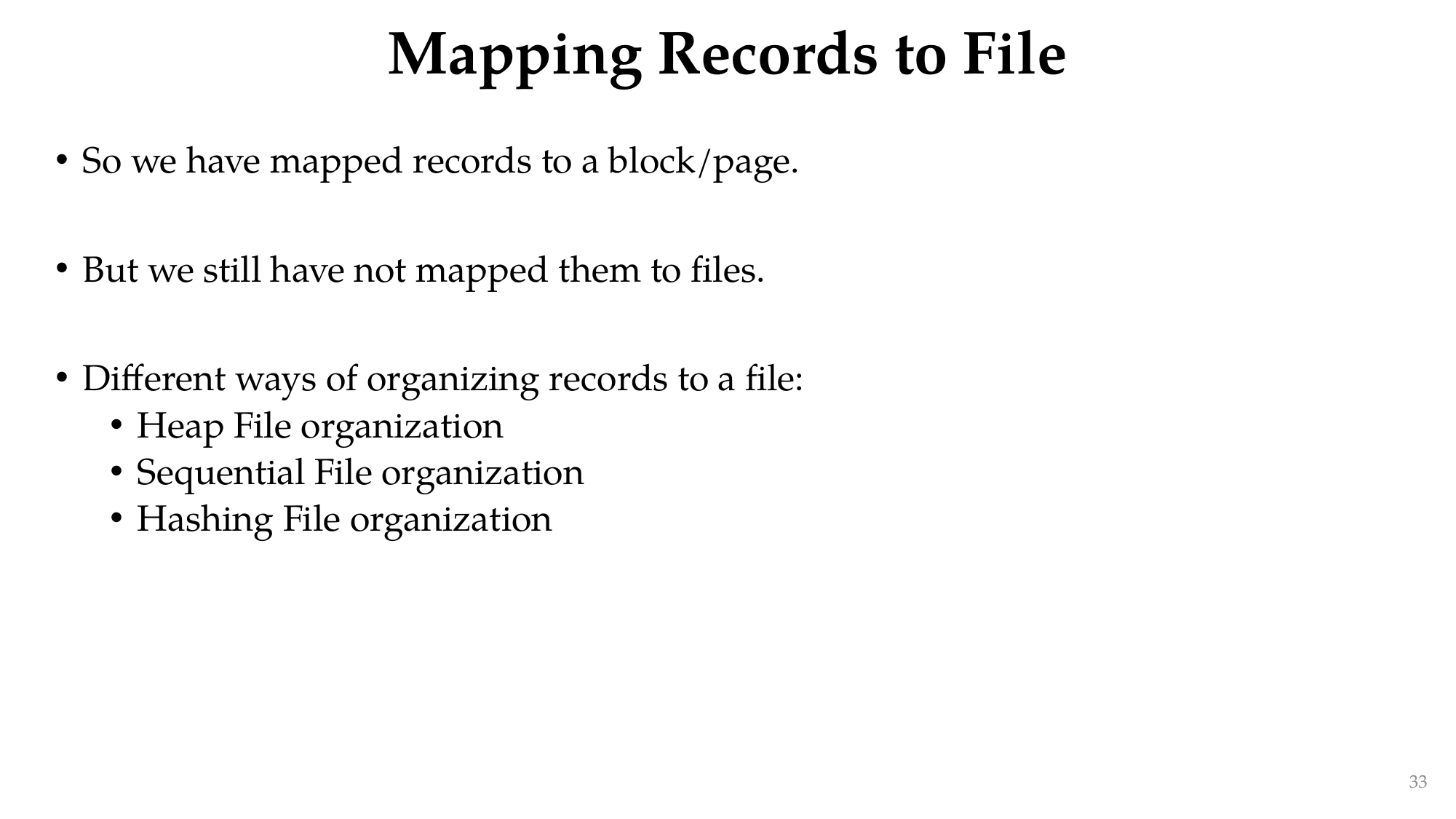

# Mapping Records to File
So we have mapped records to a block/page.

But we still have not mapped them to files.

Different ways of organizing records to a file:
Heap File organization
Sequential File organization
Hashing File organization
33